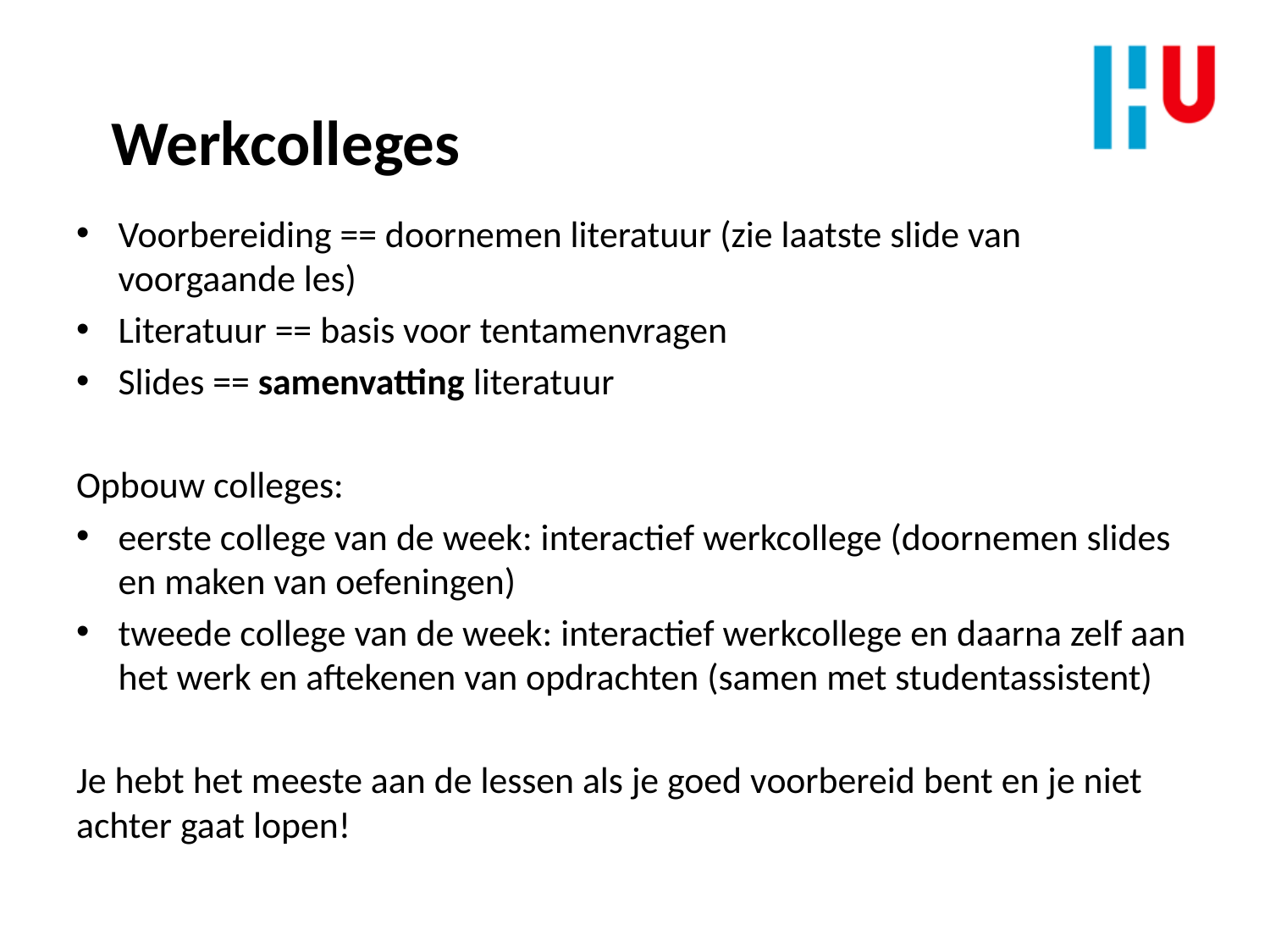

Werkcolleges
Voorbereiding == doornemen literatuur (zie laatste slide van voorgaande les)
Literatuur == basis voor tentamenvragen
Slides == samenvatting literatuur

Opbouw colleges:
eerste college van de week: interactief werkcollege (doornemen slides en maken van oefeningen)
tweede college van de week: interactief werkcollege en daarna zelf aan het werk en aftekenen van opdrachten (samen met studentassistent)

Je hebt het meeste aan de lessen als je goed voorbereid bent en je niet achter gaat lopen!